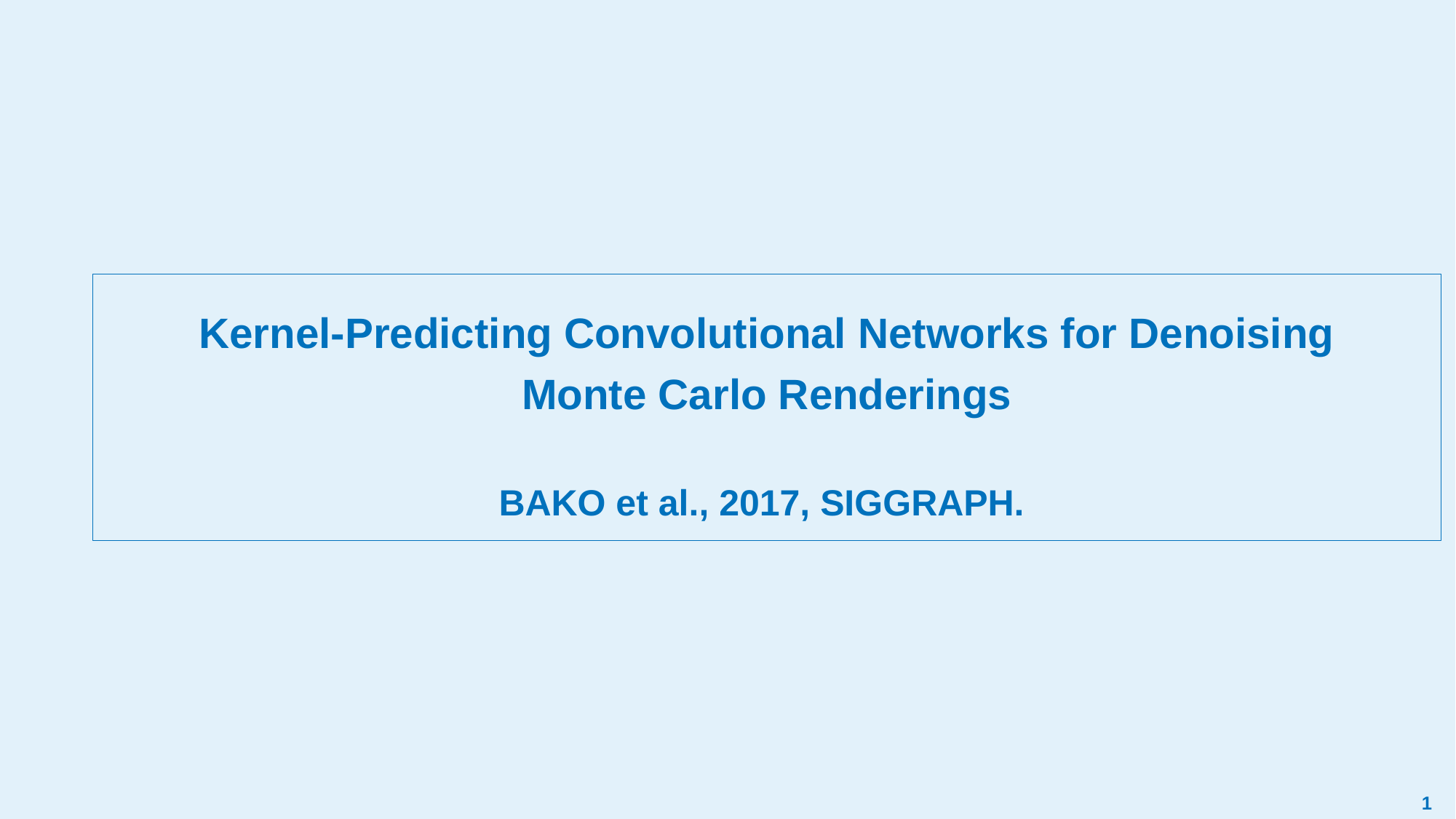

# Kernel-Predicting Convolutional Networks for Denoising Monte Carlo Renderings BAKO et al., 2017, SIGGRAPH.
1